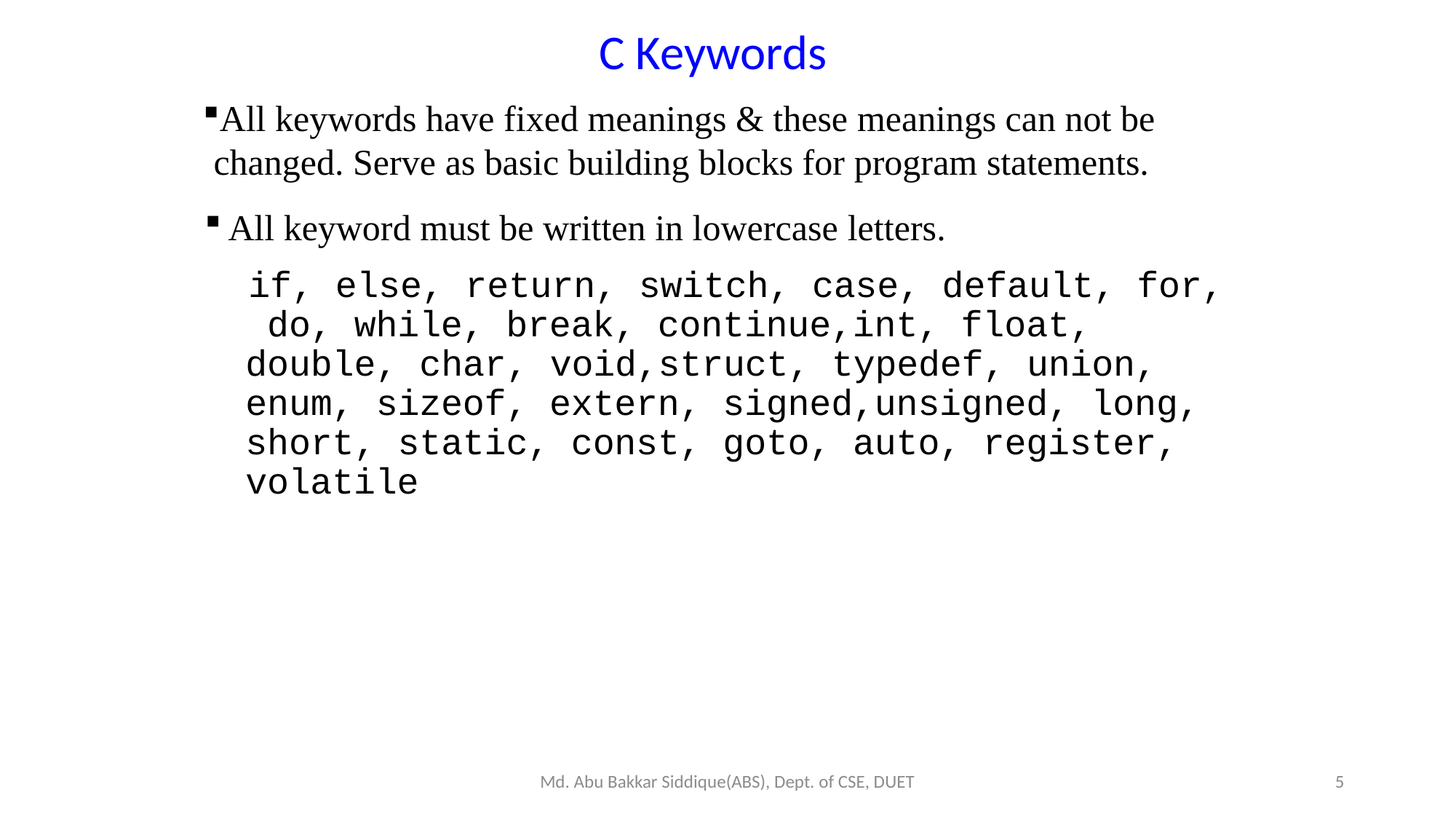

C Keywords
All keywords have fixed meanings & these meanings can not be  changed. Serve as basic building blocks for program statements.
All keyword must be written in lowercase letters.
if, else, return, switch, case, default, for,  do, while, break, continue,int, float,  double, char, void,struct, typedef, union,  enum, sizeof, extern, signed,unsigned, long,  short, static, const, goto, auto, register,  volatile
Md. Abu Bakkar Siddique(ABS), Dept. of CSE, DUET
5